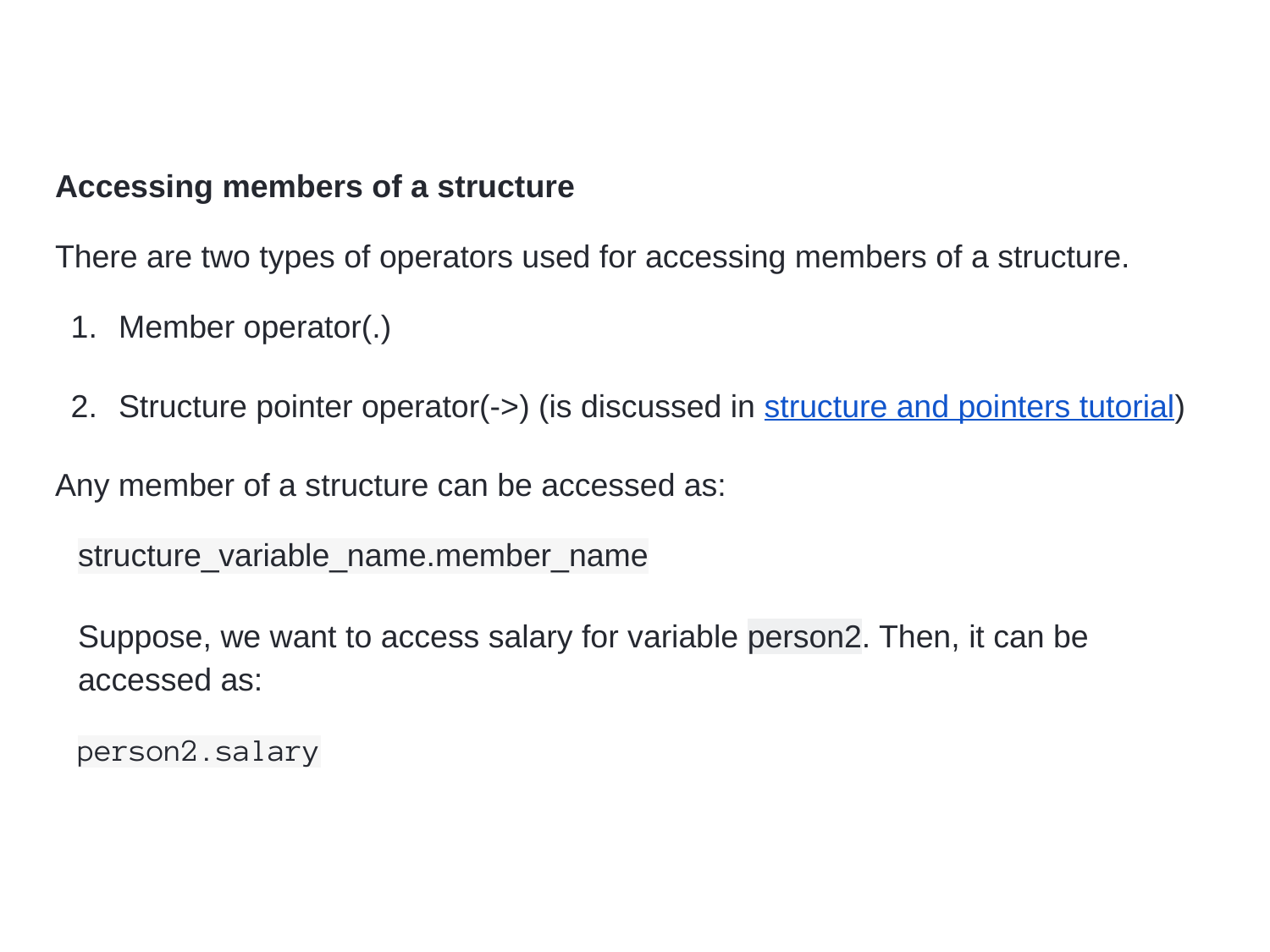

Accessing members of a structure
There are two types of operators used for accessing members of a structure.
Member operator(.)
Structure pointer operator(->) (is discussed in structure and pointers tutorial)
Any member of a structure can be accessed as:
structure_variable_name.member_name
Suppose, we want to access salary for variable person2. Then, it can be accessed as:
person2.salary